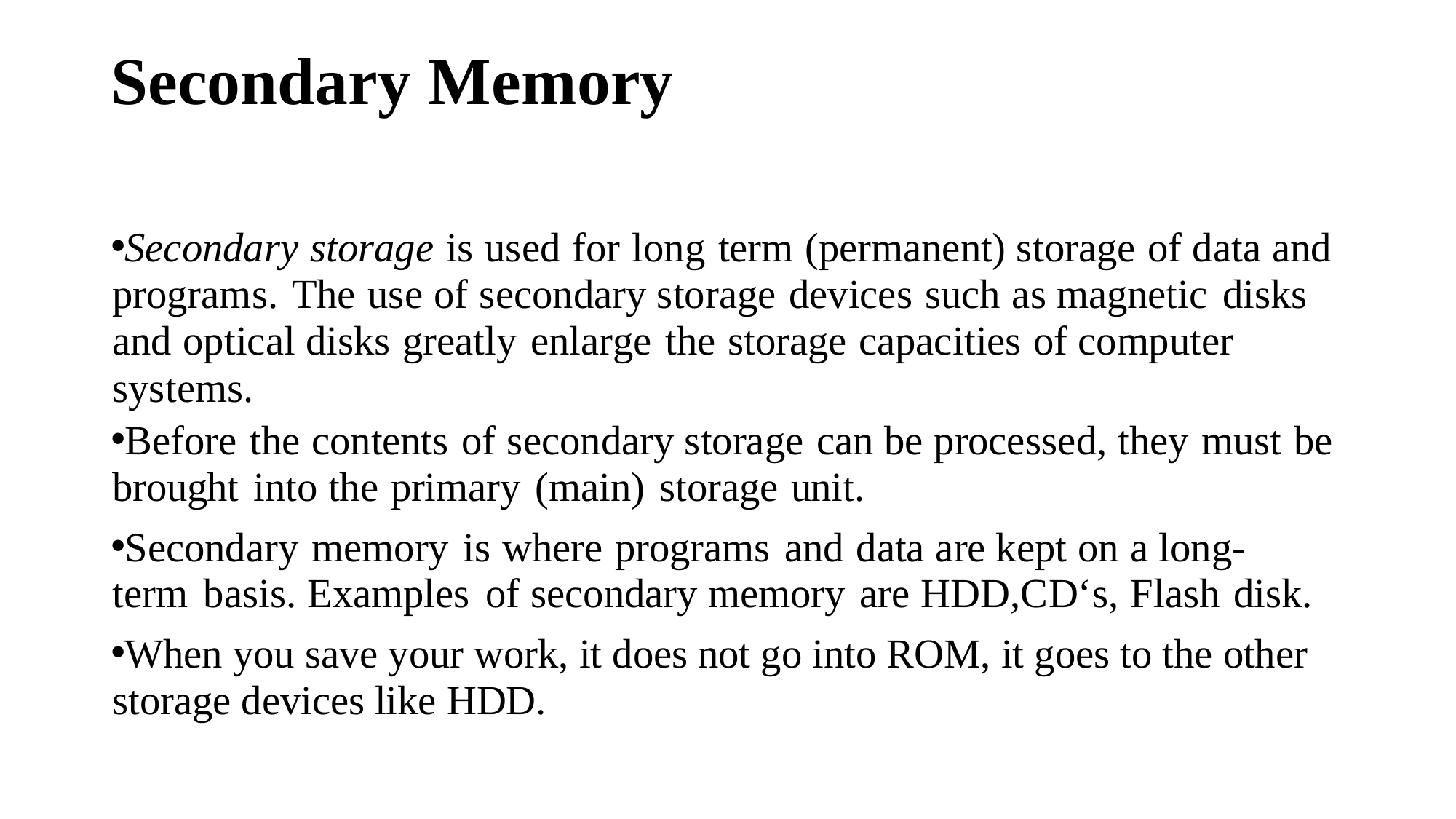

# Secondary Memory
Secondary storage is used for long term (permanent) storage of data and programs. The use of secondary storage devices such as magnetic disks and optical disks greatly enlarge the storage capacities of computer systems.
Before the contents of secondary storage can be processed, they must be brought into the primary (main) storage unit.
Secondary memory is where programs and data are kept on a long-term basis. Examples of secondary memory are HDD,CD‘s, Flash disk.
When you save your work, it does not go into ROM, it goes to the other storage devices like HDD.